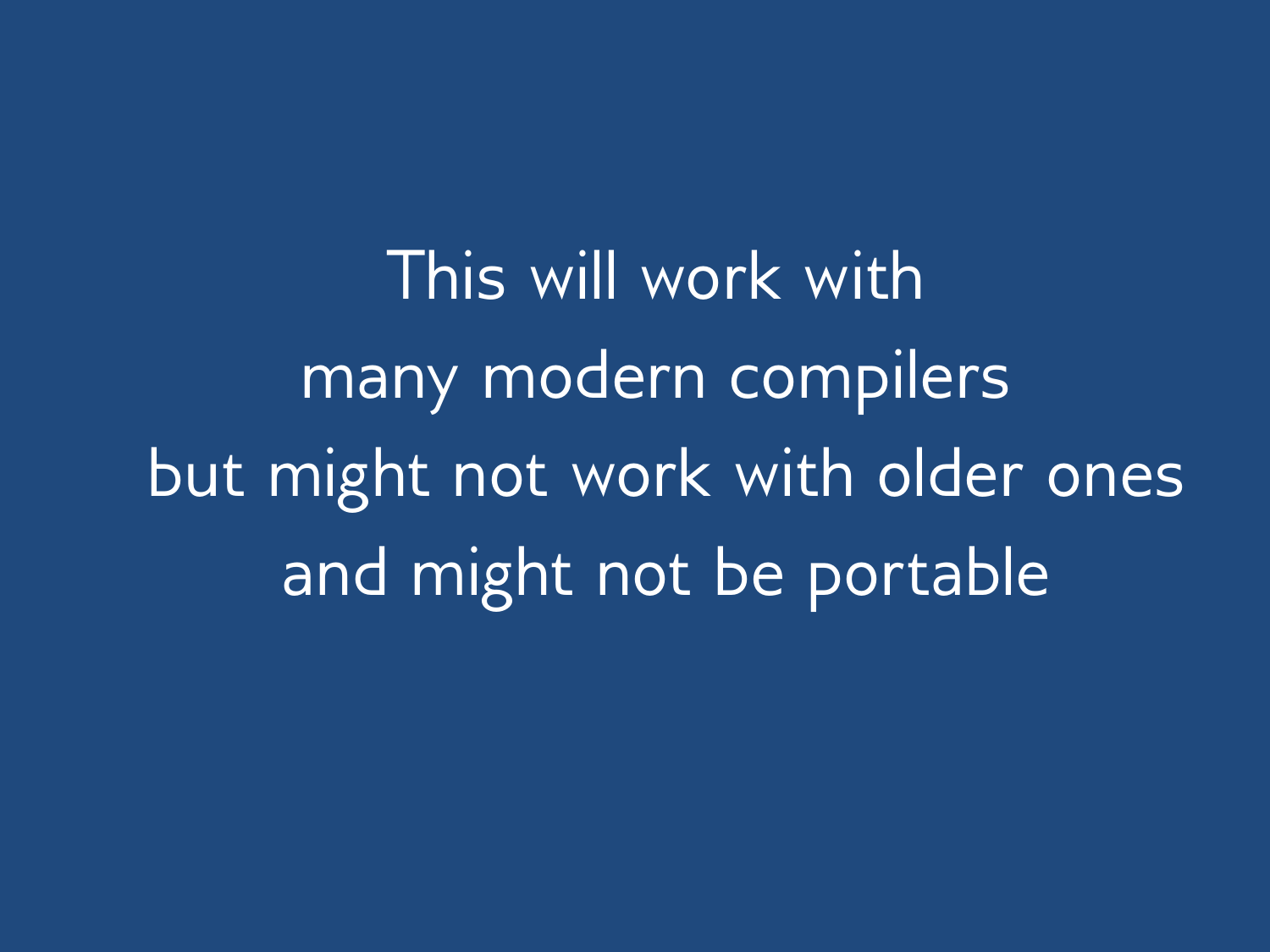

#
This will work with
many modern compilers
but might not work with older ones
and might not be portable